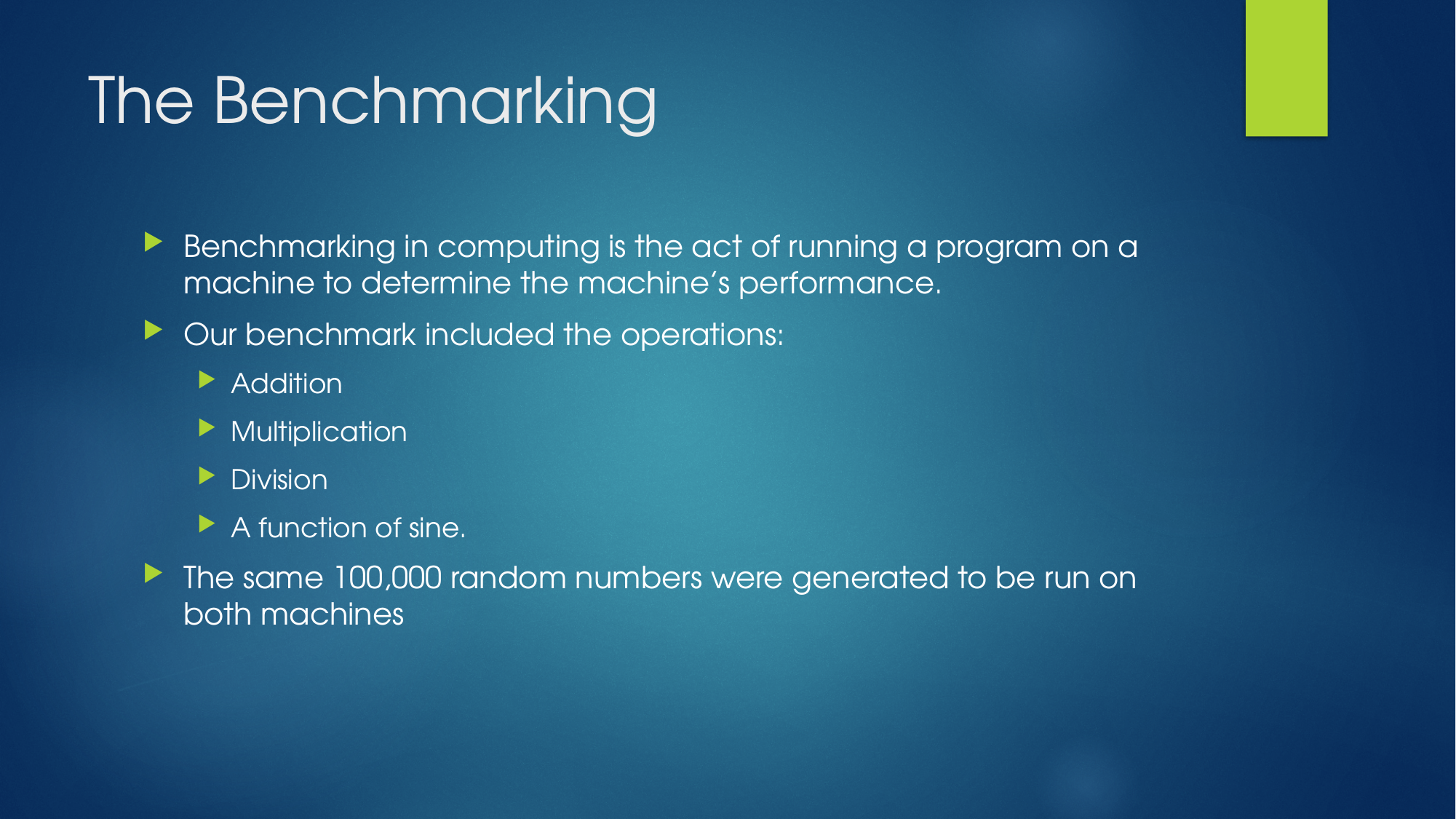

# The Benchmarking
Benchmarking in computing is the act of running a program on a machine to determine the machine’s performance.
Our benchmark included the operations:
Addition
Multiplication
Division
A function of sine.
The same 100,000 random numbers were generated to be run on both machines